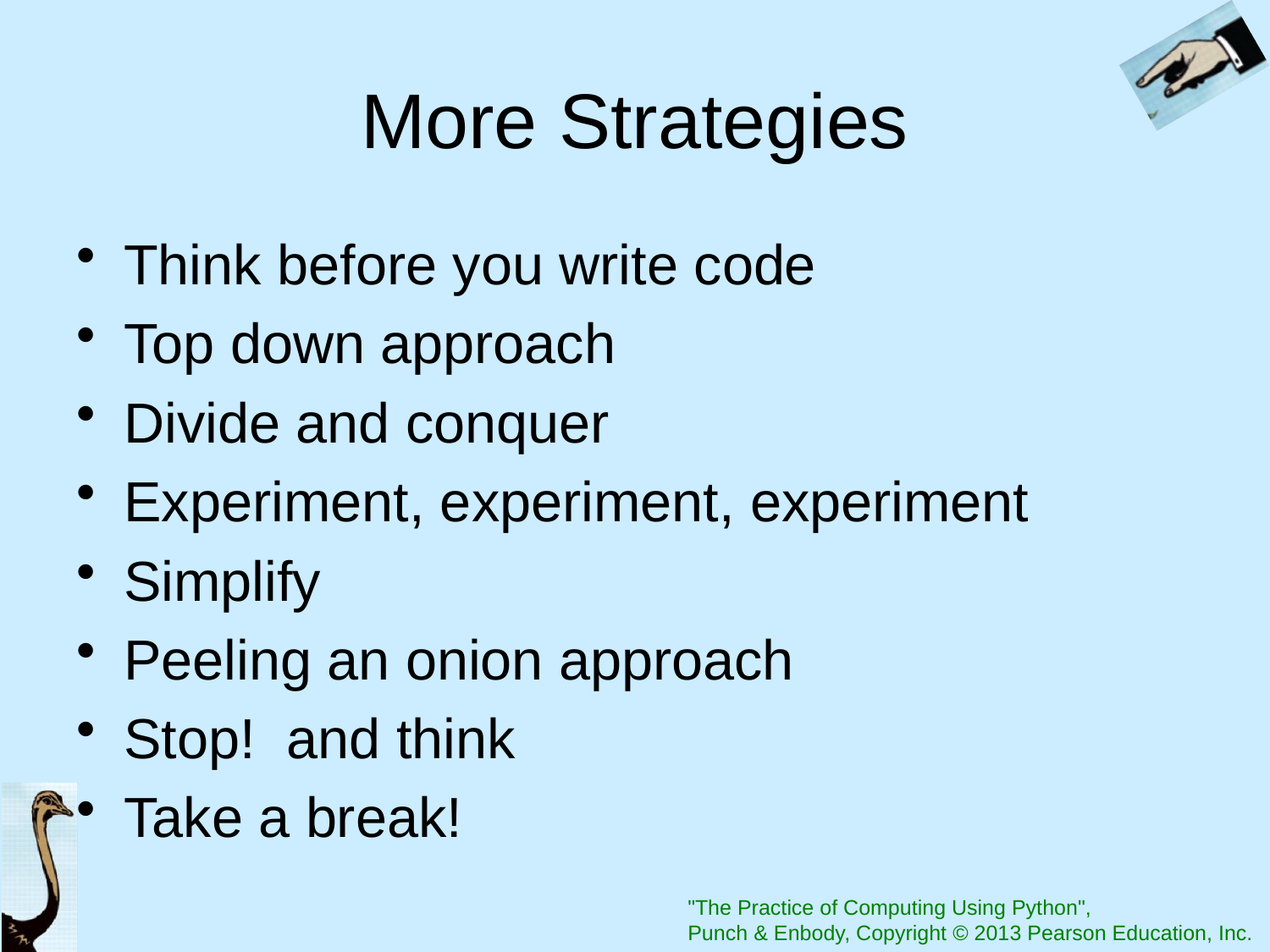

# More Strategies
Think before you write code
Top down approach
Divide and conquer
Experiment, experiment, experiment
Simplify
Peeling an onion approach
Stop!  and think
Take a break!